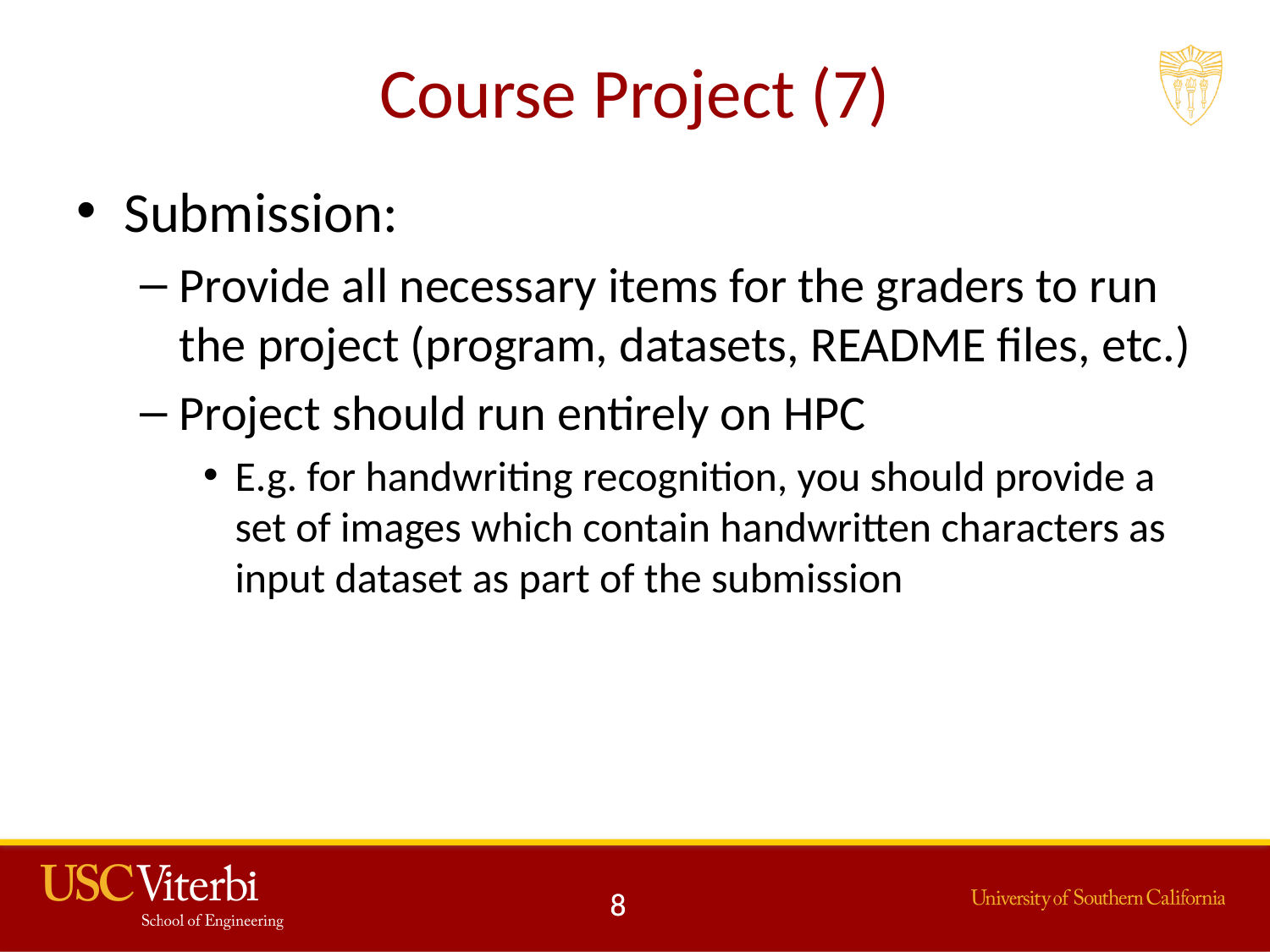

# Course Project (7)
Submission:
Provide all necessary items for the graders to run the project (program, datasets, README files, etc.)
Project should run entirely on HPC
E.g. for handwriting recognition, you should provide a set of images which contain handwritten characters as input dataset as part of the submission